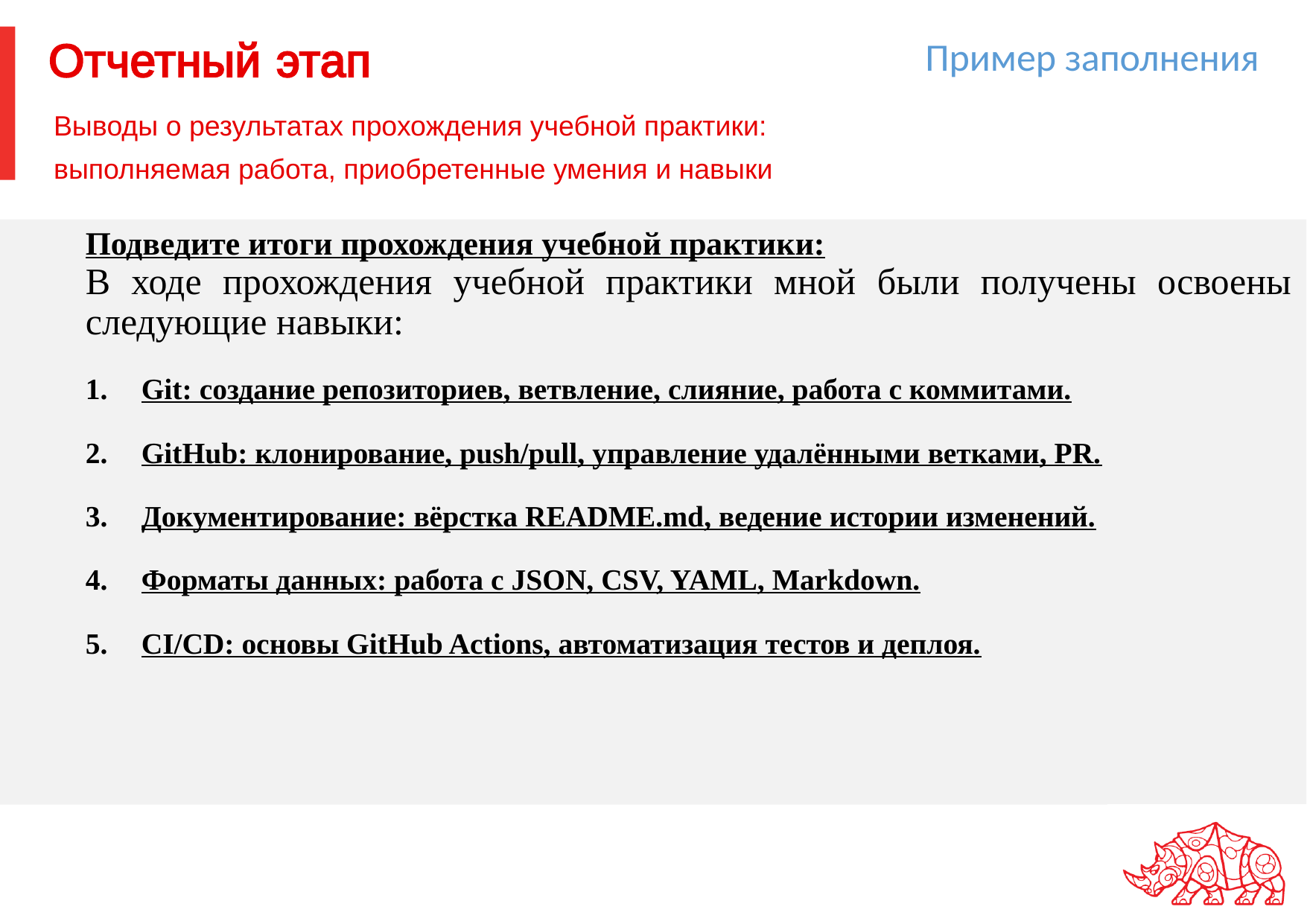

Пример заполнения
# Отчетный этап
Выводы о результатах прохождения учебной практики:
выполняемая работа, приобретенные умения и навыки

Подведите итоги прохождения учебной практики:
В ходе прохождения учебной практики мной были получены освоены следующие навыки:

Git: создание репозиториев, ветвление, слияние, работа с коммитами.

GitHub: клонирование, push/pull, управление удалёнными ветками, PR.

Документирование: вёрстка README.md, ведение истории изменений.

Форматы данных: работа с JSON, CSV, YAML, Markdown.

CI/CD: основы GitHub Actions, автоматизация тестов и деплоя.